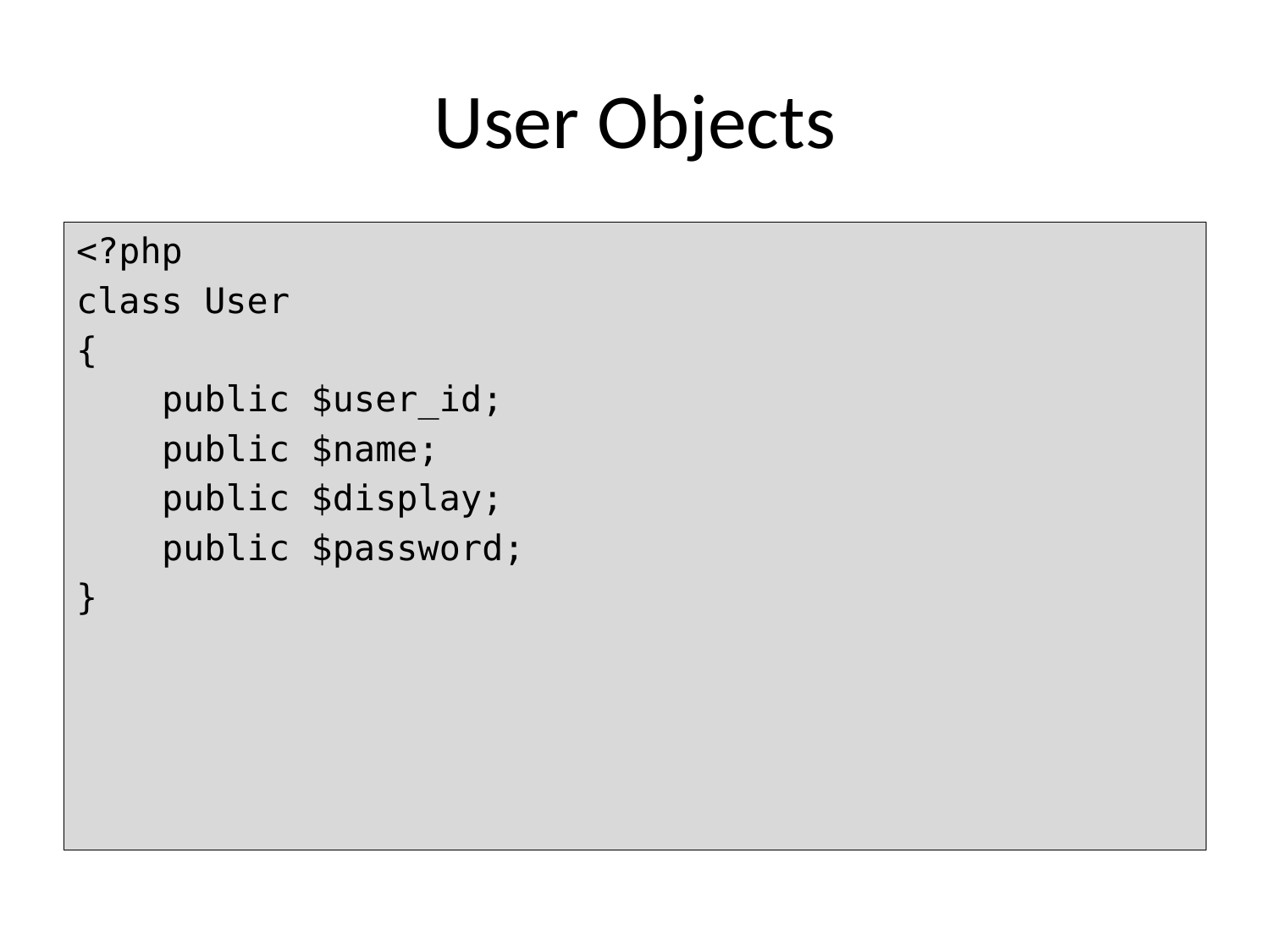

# User Objects
<?php
class User
{
    public $user_id;
    public $name;
    public $display;
    public $password;
}